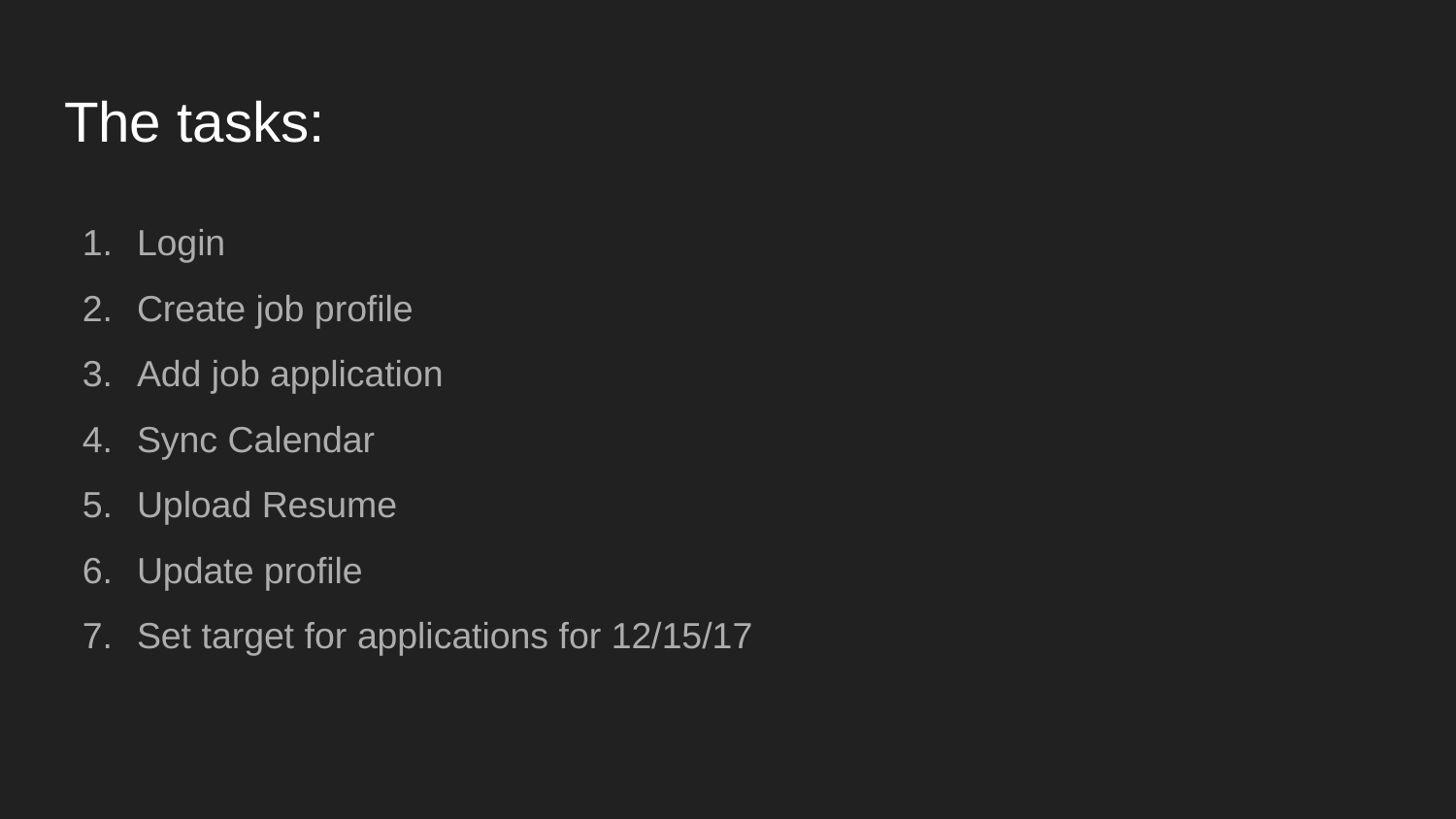

# The tasks:
Login
Create job profile
Add job application
Sync Calendar
Upload Resume
Update profile
Set target for applications for 12/15/17